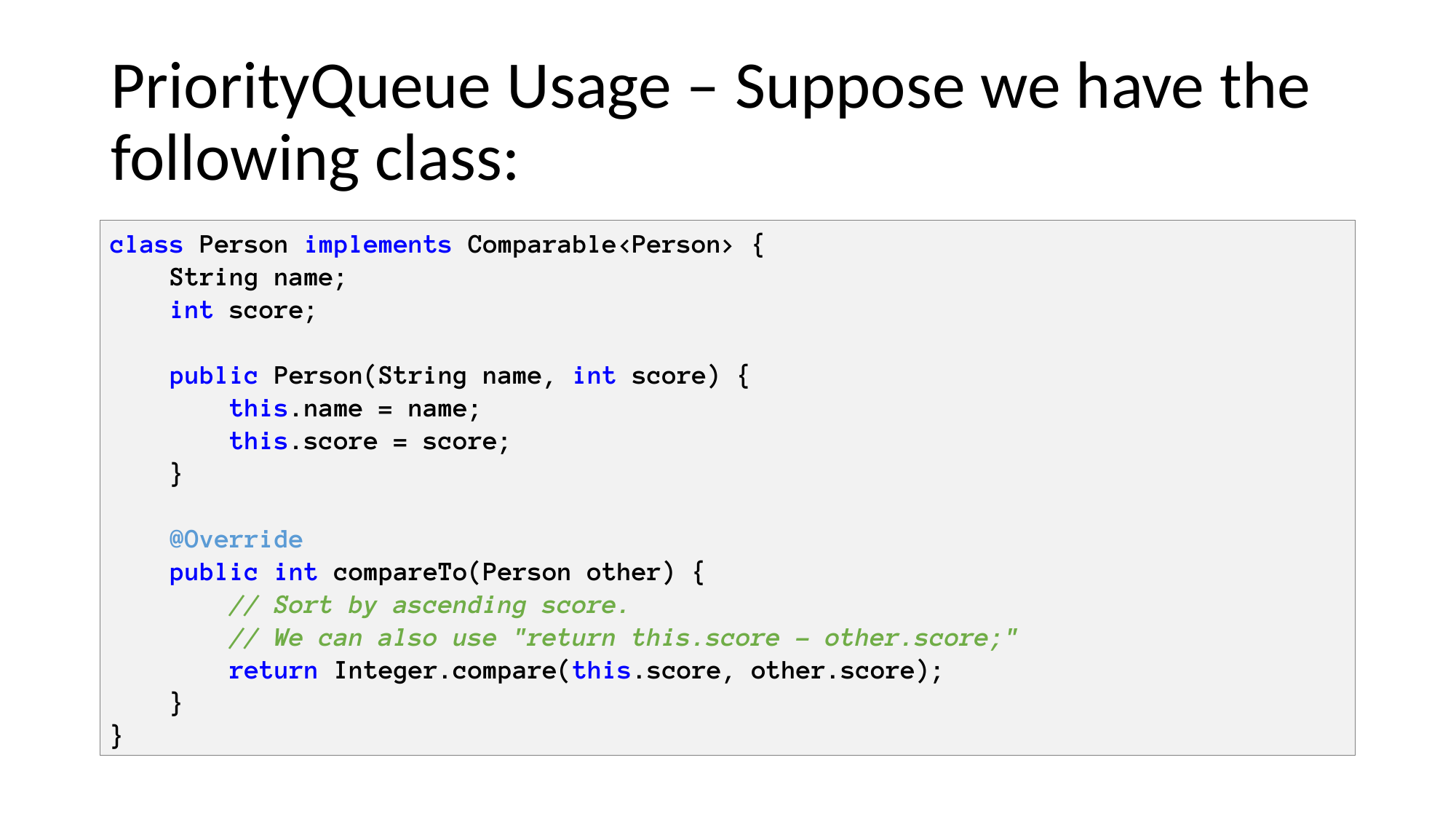

# PriorityQueue Usage – Suppose we have the following class:
class Person implements Comparable<Person> {
    String name;
    int score;
    public Person(String name, int score) {
        this.name = name;
        this.score = score;
    }
    @Override
    public int compareTo(Person other) {
        // Sort by ascending score.
        // We can also use "return this.score - other.score;"
        return Integer.compare(this.score, other.score);
    }
}